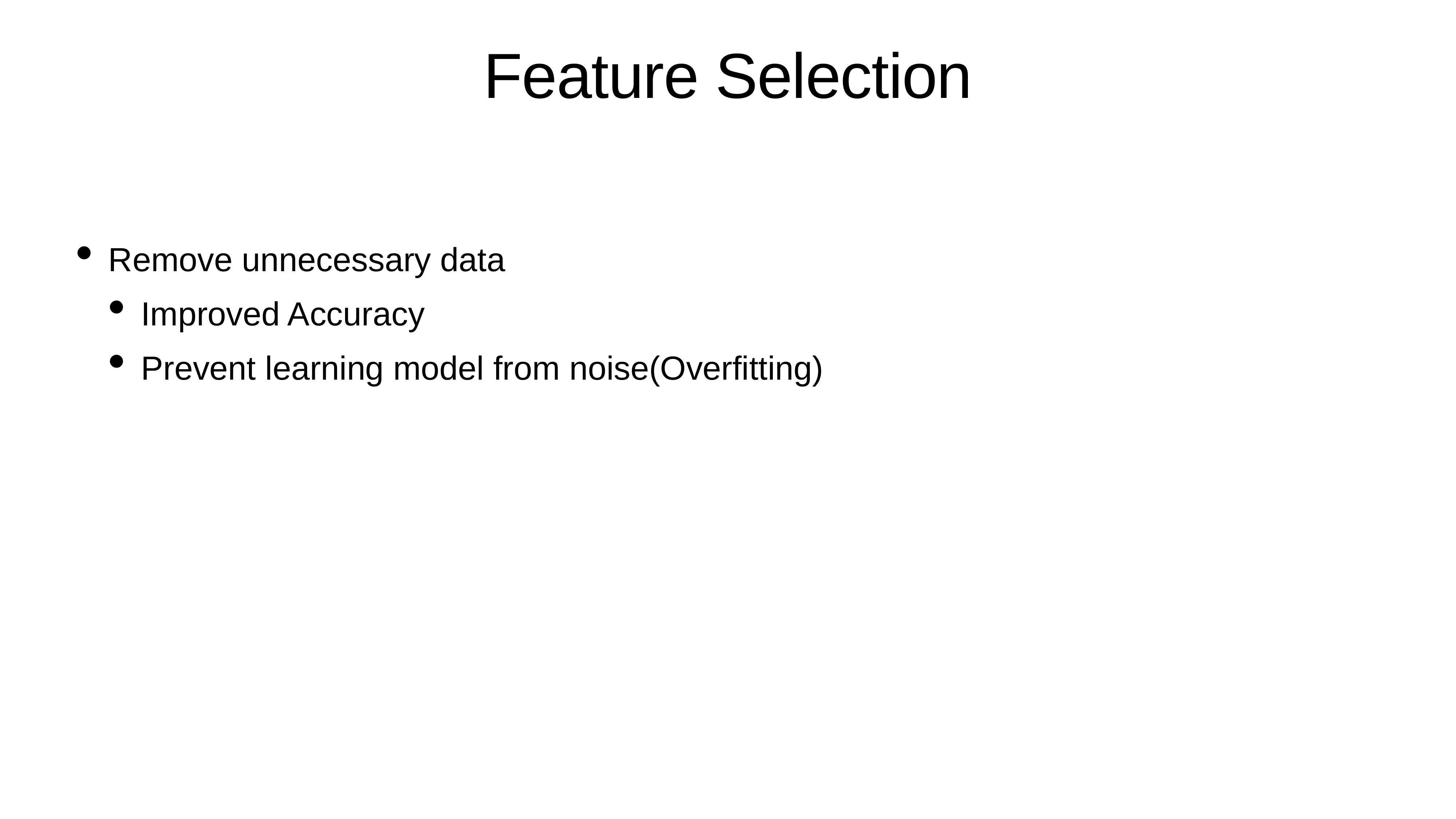

# Feature Selection
Remove unnecessary data
Improved Accuracy
Prevent learning model from noise(Overfitting)